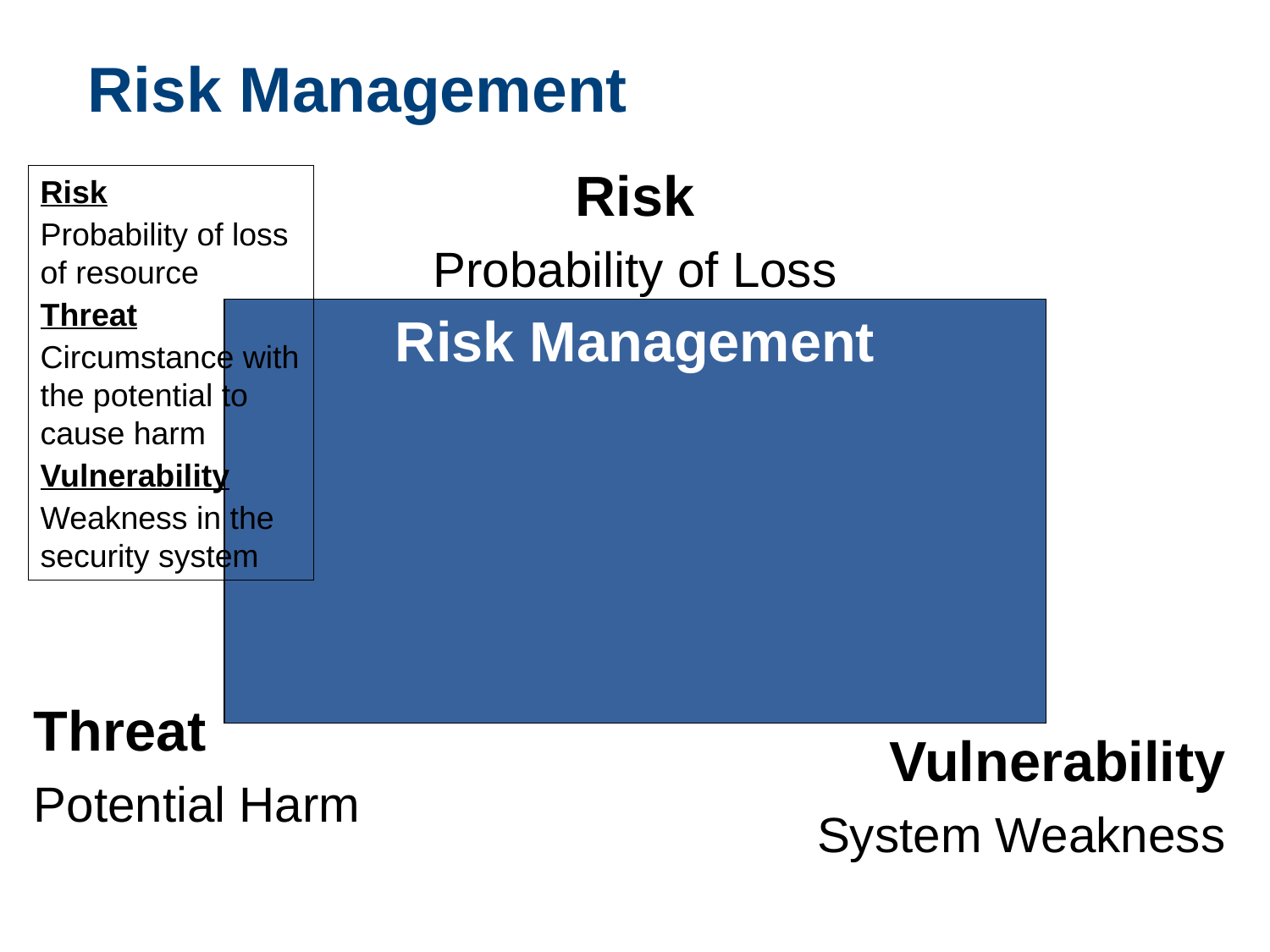

# Risk Management
Risk
Probability of Loss
Risk
Probability of loss of resource
Threat
Circumstance with the potential to cause harm
Vulnerability
Weakness in the security system
Risk Management
Threat
Potential Harm
Vulnerability
System Weakness